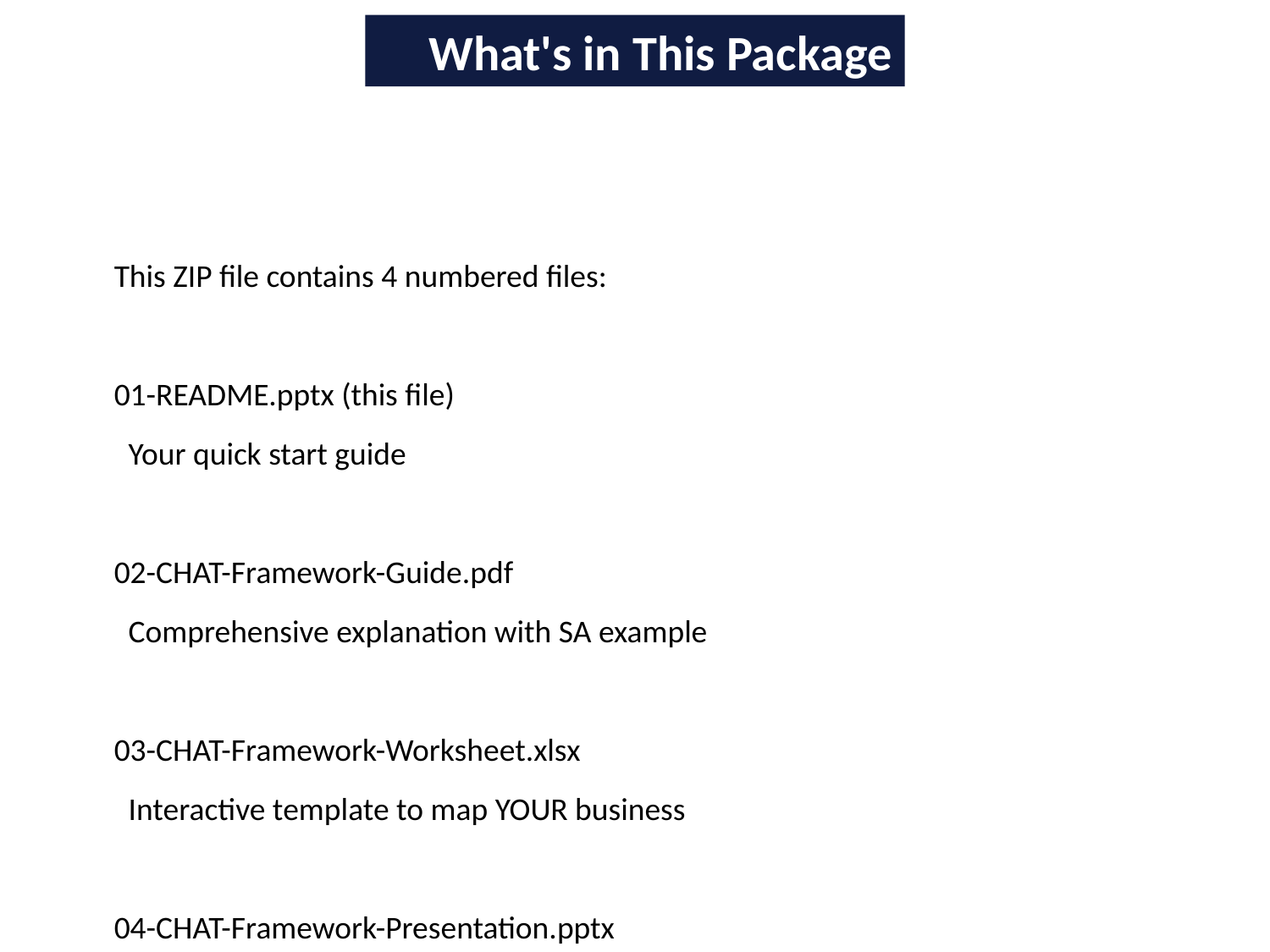

What's in This Package

This ZIP file contains 4 numbered files:

01-README.pptx (this file)
  Your quick start guide

02-CHAT-Framework-Guide.pdf
  Comprehensive explanation with SA example

03-CHAT-Framework-Worksheet.xlsx
  Interactive template to map YOUR business

04-CHAT-Framework-Presentation.pptx
  Professional slides to present your business model